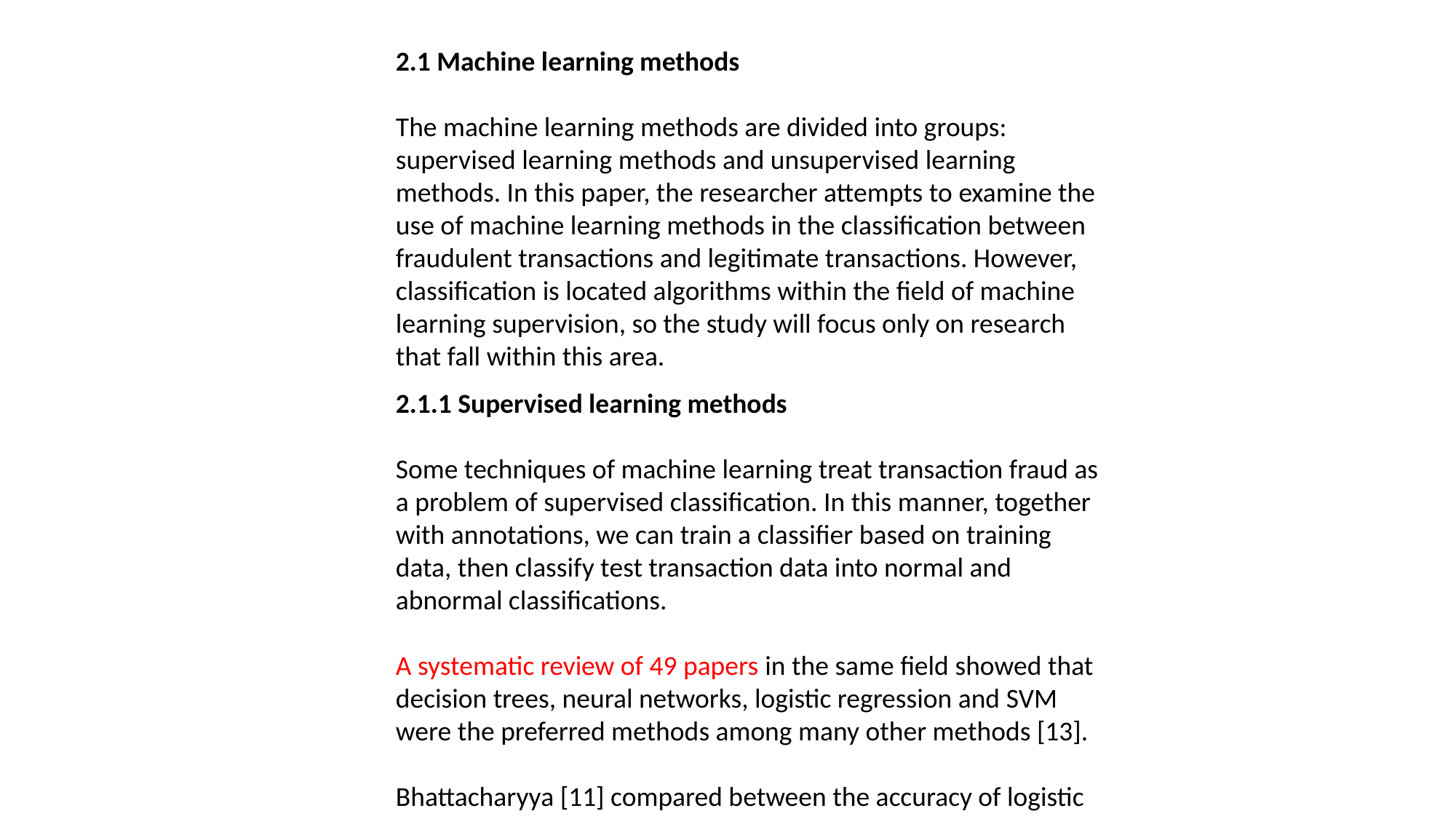

2.1 Machine learning methods

The machine learning methods are divided into groups: supervised learning methods and unsupervised learning methods. In this paper, the researcher attempts to examine the use of machine learning methods in the classification between fraudulent transactions and legitimate transactions. However, classification is located algorithms within the field of machine learning supervision, so the study will focus only on research that fall within this area.
2.1.1 Supervised learning methods

Some techniques of machine learning treat transaction fraud as a problem of supervised classification. In this manner, together with annotations, we can train a classifier based on training data, then classify test transaction data into normal and abnormal classifications.

A systematic review of 49 papers in the same field showed that decision trees, neural networks, logistic regression and SVM were the preferred methods among many other methods [13].

Bhattacharyya [11] compared between the accuracy of logistic regression and random forest and SVM on real data, which contain varying percentage of fraud in training groups, random forest showed high precision versus low rates of recall.

Some studies have dealt with the problem of unbalanced data, which is one of the most important problems facing algorithms lassification, using several methods: Over-sampling, Under-Sampling and Synthetic Minority Over-sampling Technique.